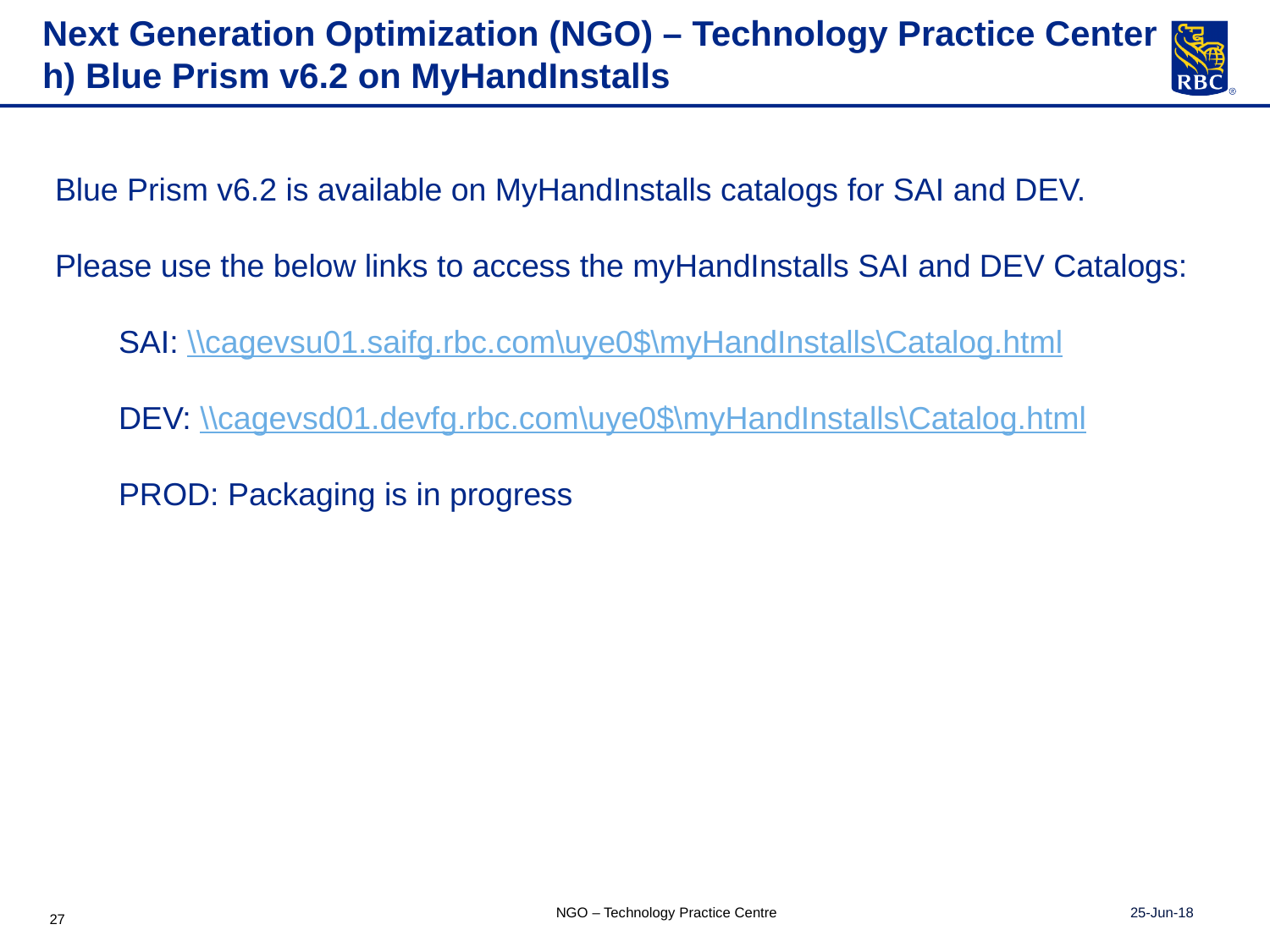

# Next Generation Optimization (NGO) – Technology Practice Center h) Blue Prism v6.2 on MyHandInstalls
Blue Prism v6.2 is available on MyHandInstalls catalogs for SAI and DEV.

Please use the below links to access the myHandInstalls SAI and DEV Catalogs:

SAI: \\cagevsu01.saifg.rbc.com\uye0$\myHandInstalls\Catalog.html

DEV: \\cagevsd01.devfg.rbc.com\uye0$\myHandInstalls\Catalog.html

PROD: Packaging is in progress